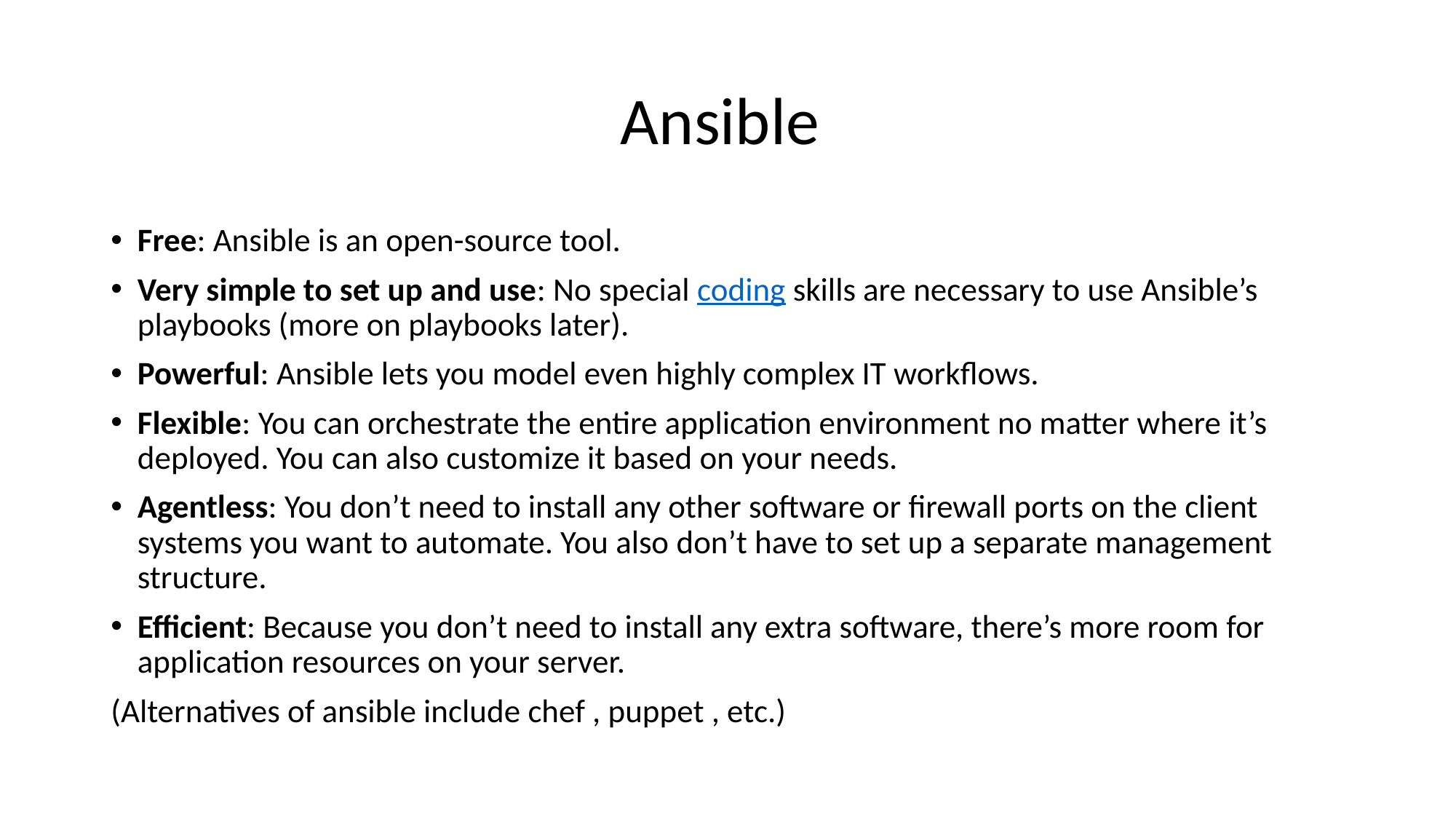

# Ansible
Free: Ansible is an open-source tool.
Very simple to set up and use: No special coding skills are necessary to use Ansible’s playbooks (more on playbooks later).
Powerful: Ansible lets you model even highly complex IT workflows.
Flexible: You can orchestrate the entire application environment no matter where it’s deployed. You can also customize it based on your needs.
Agentless: You don’t need to install any other software or firewall ports on the client systems you want to automate. You also don’t have to set up a separate management structure.
Efficient: Because you don’t need to install any extra software, there’s more room for application resources on your server.
(Alternatives of ansible include chef , puppet , etc.)